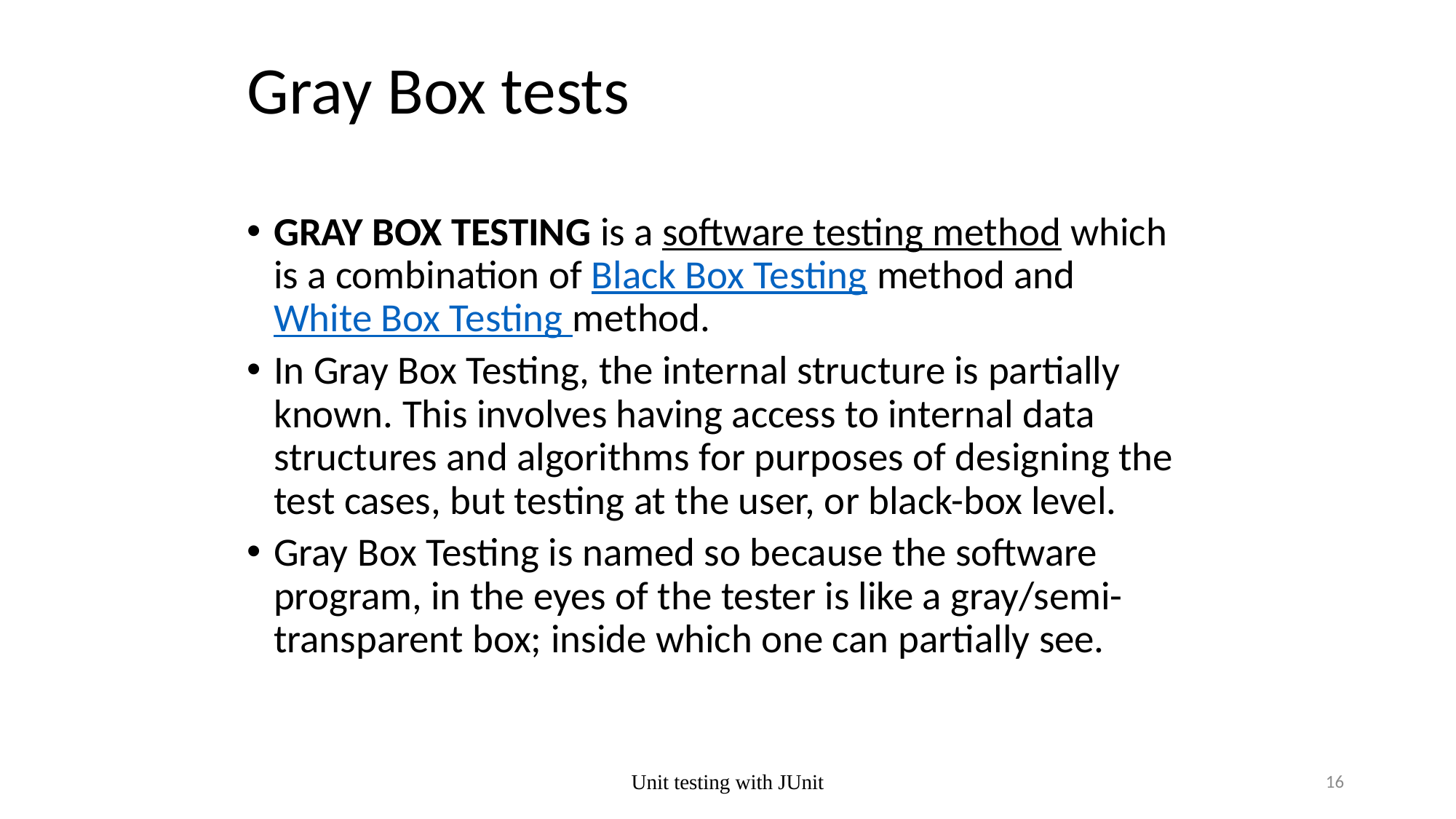

# Gray Box tests
GRAY BOX TESTING is a software testing method which is a combination of Black Box Testing method and White Box Testing method.
In Gray Box Testing, the internal structure is partially known. This involves having access to internal data structures and algorithms for purposes of designing the test cases, but testing at the user, or black-box level.
Gray Box Testing is named so because the software program, in the eyes of the tester is like a gray/semi-transparent box; inside which one can partially see.

Unit testing with JUnit
16